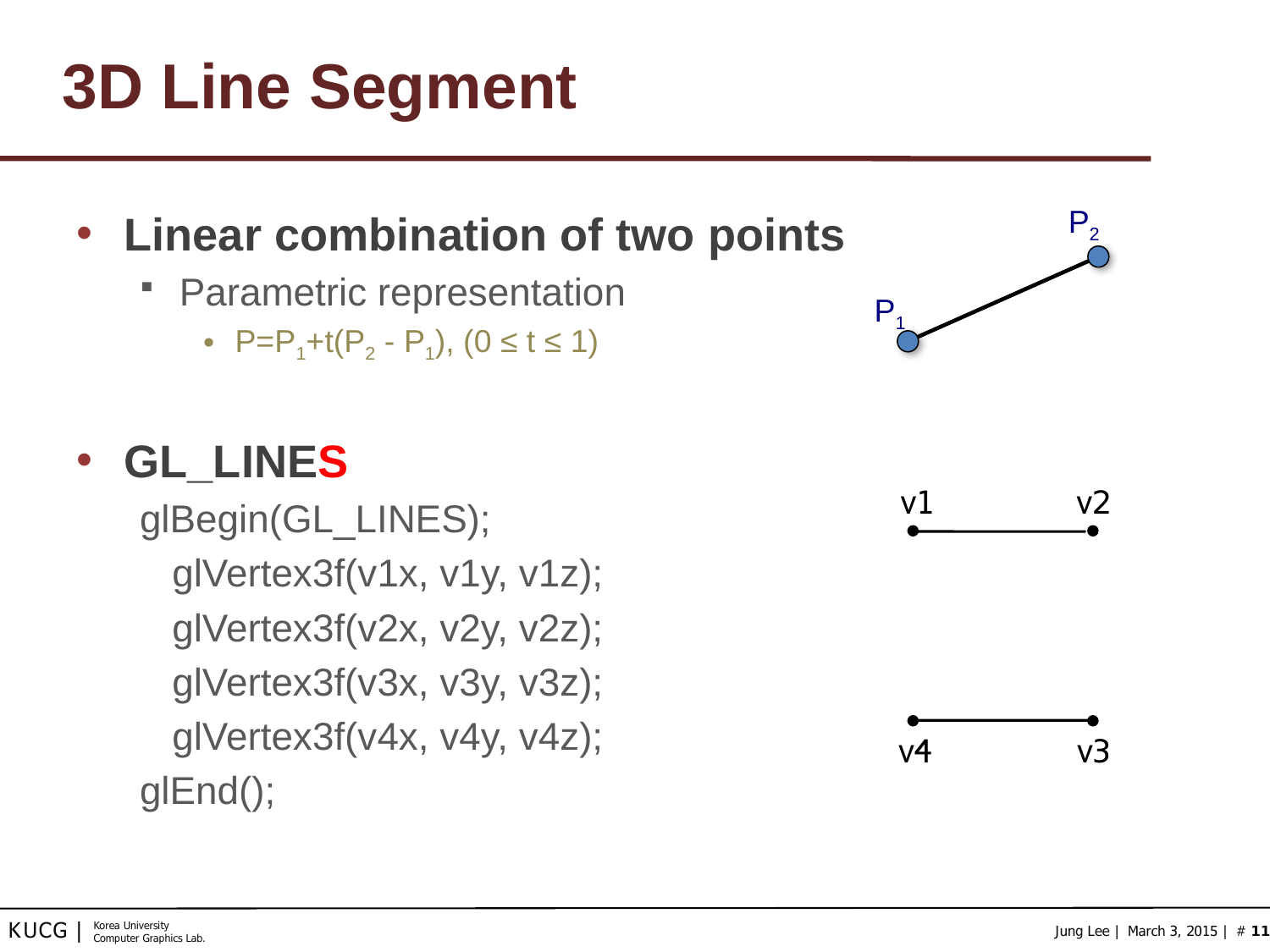

# 3D Line Segment
P2
Linear combination of two points
Parametric representation
P=P1+t(P2 - P1), (0 ≤ t ≤ 1)

GL_LINES
glBegin(GL_LINES);
   glVertex3f(v1x, v1y, v1z);
   glVertex3f(v2x, v2y, v2z);
   glVertex3f(v3x, v3y, v3z);
   glVertex3f(v4x, v4y, v4z);
glEnd();

P1

v1
v2

v4
v3